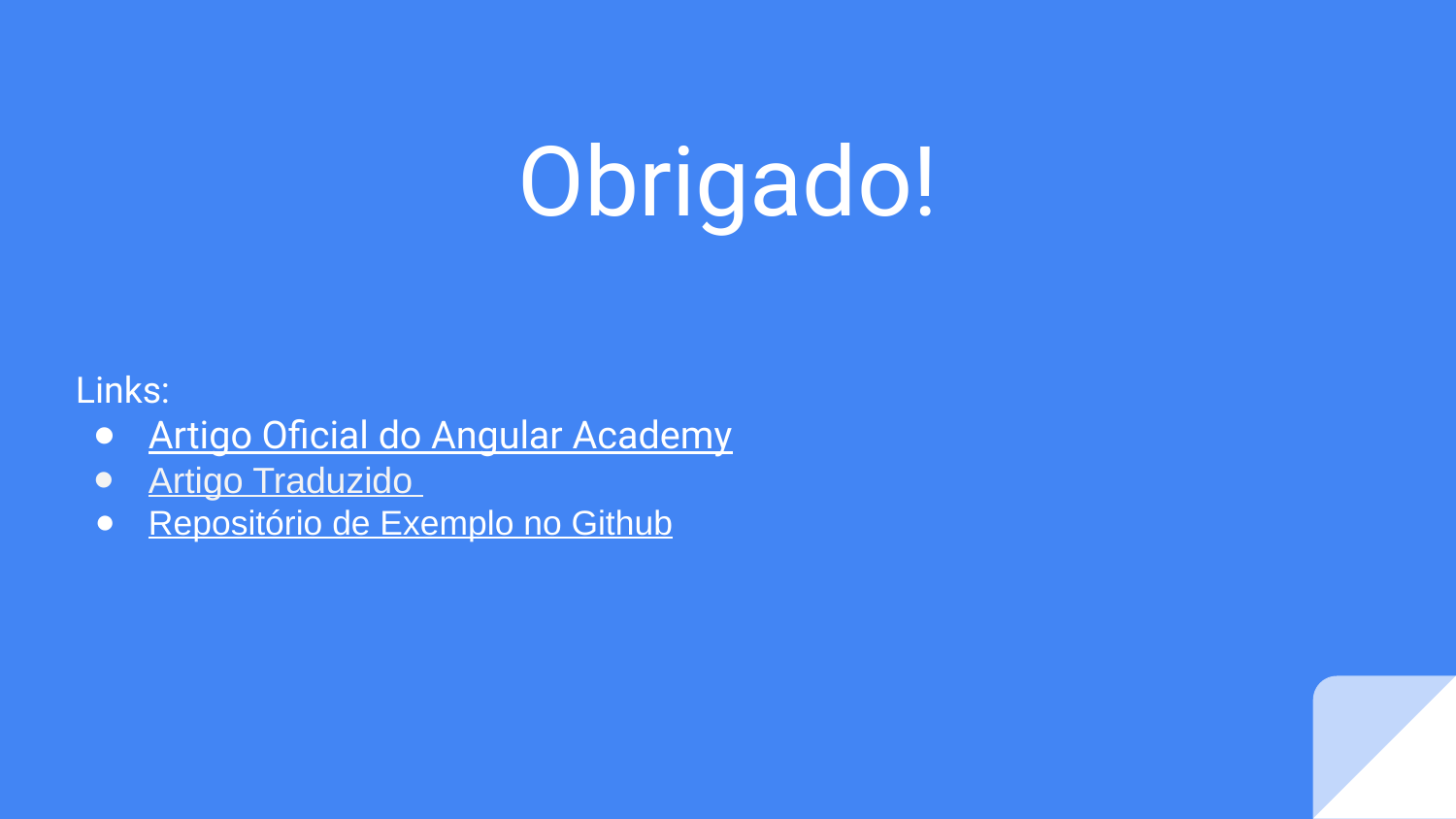

# Obrigado!
Links:
Artigo Oficial do Angular Academy
Artigo Traduzido
Repositório de Exemplo no Github